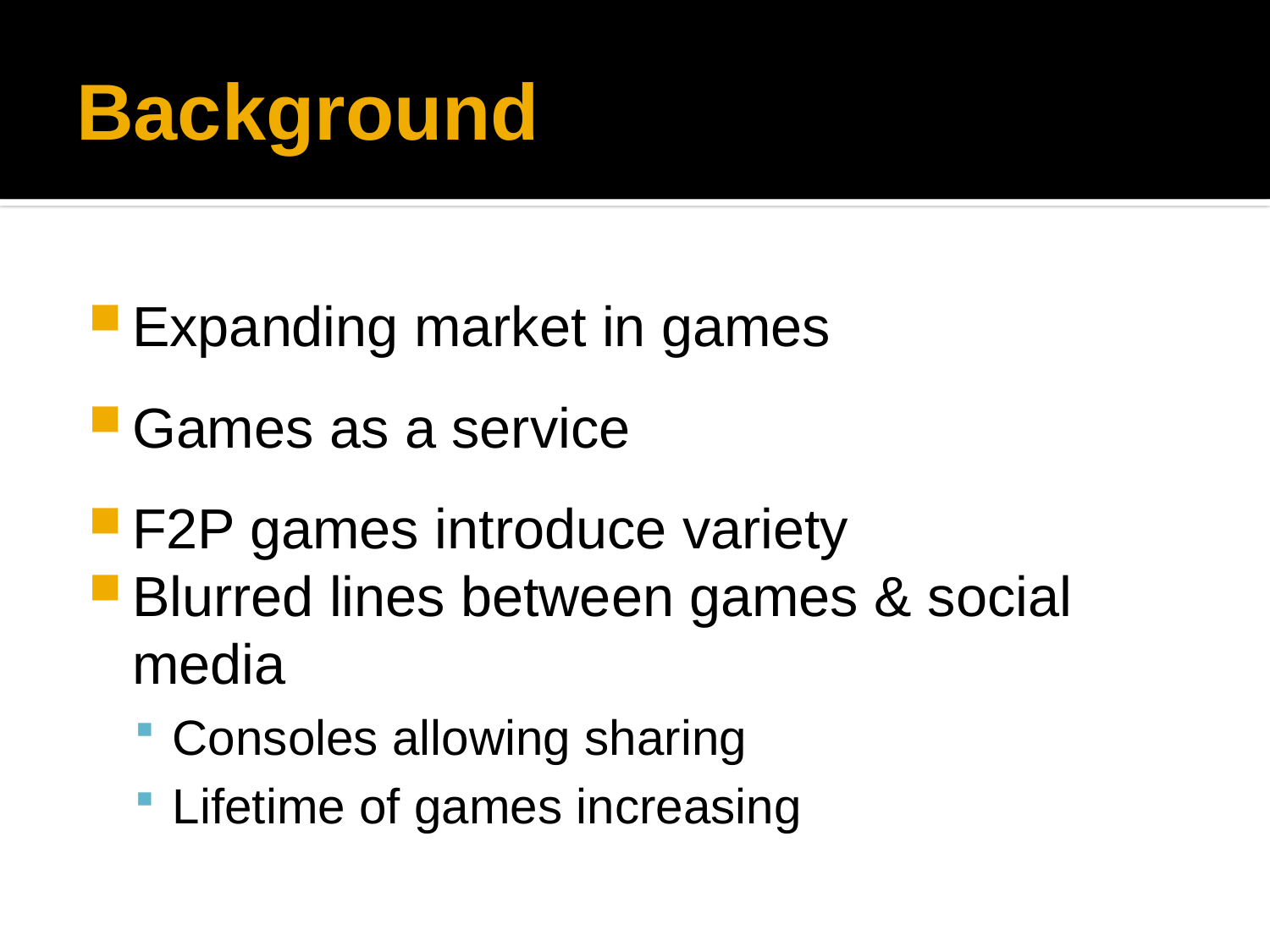

# Background
Expanding market in games
Games as a service
F2P games introduce variety
Blurred lines between games & social media
Consoles allowing sharing
Lifetime of games increasing